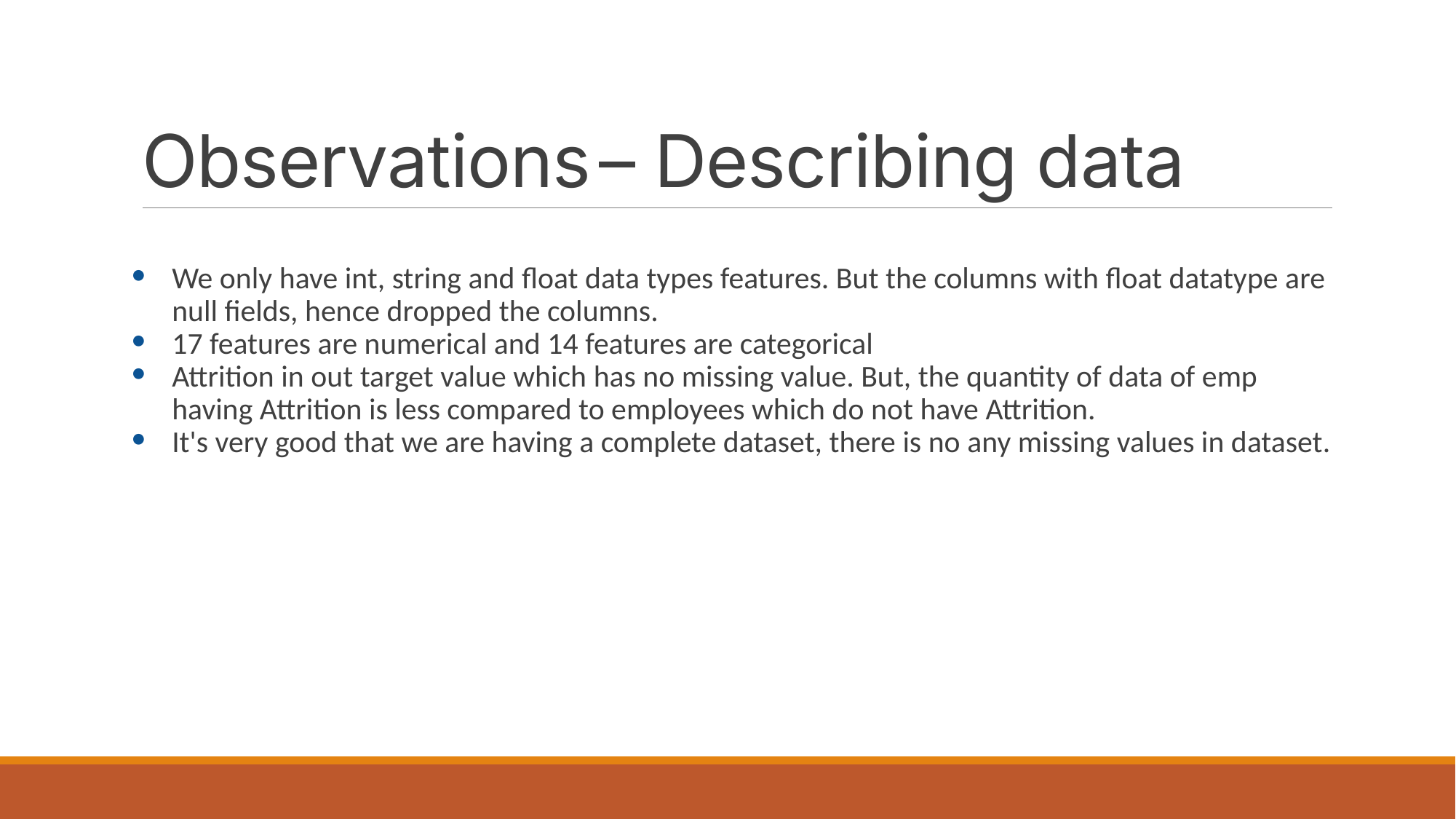

# Observations – Describing data

We only have int, string and float data types features. But the columns with float datatype are null fields, hence dropped the columns.
17 features are numerical and 14 features are categorical
Attrition in out target value which has no missing value. But, the quantity of data of emp having Attrition is less compared to employees which do not have Attrition.
It's very good that we are having a complete dataset, there is no any missing values in dataset.